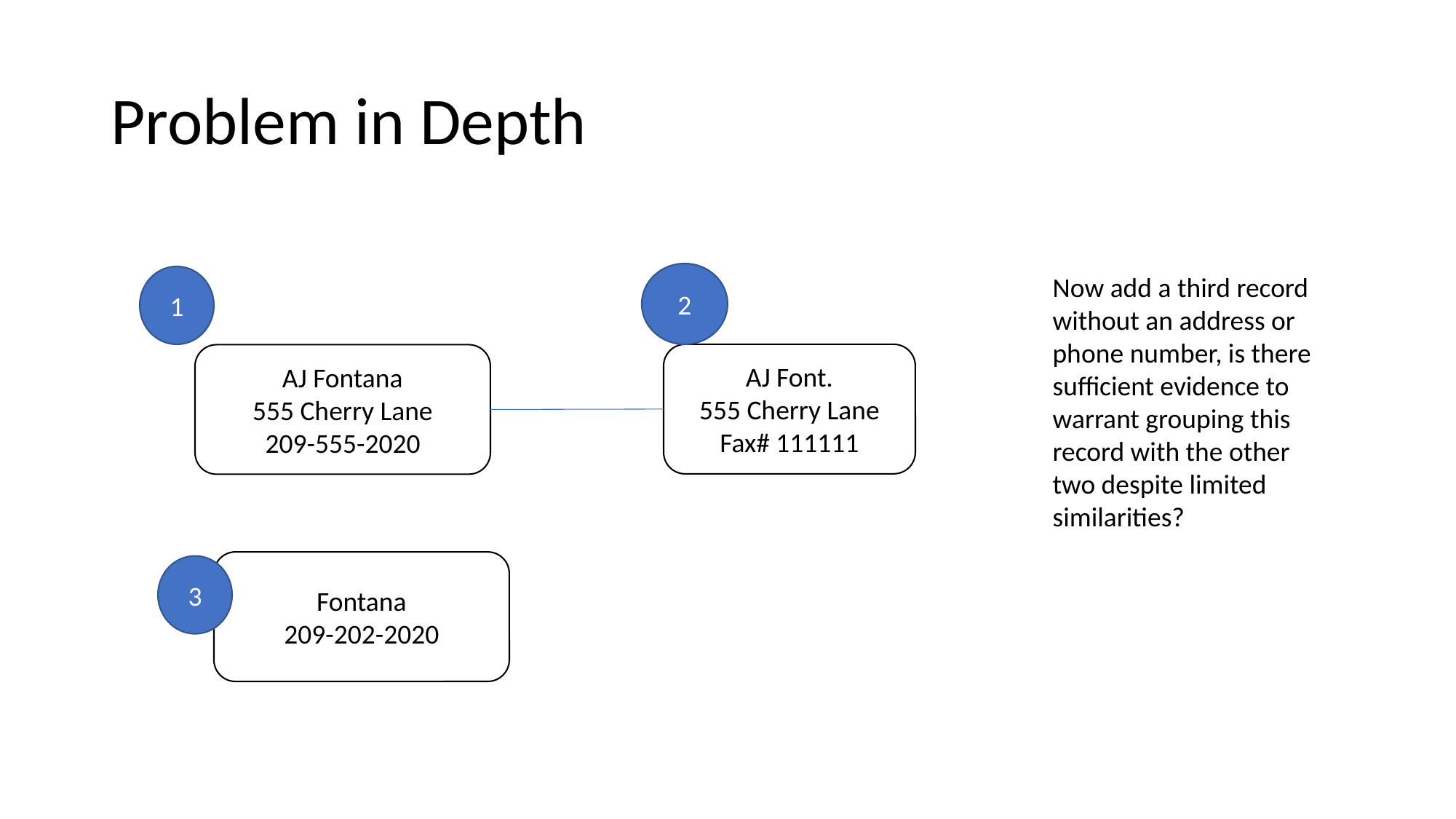

# Problem in Depth
2
Now add a third record without an address or phone number, is there sufficient evidence to warrant grouping this record with the other two despite limited similarities?
1
AJ Font.
555 Cherry Lane
Fax# 111111
AJ Fontana
555 Cherry Lane
209-555-2020
Fontana
209-202-2020
3